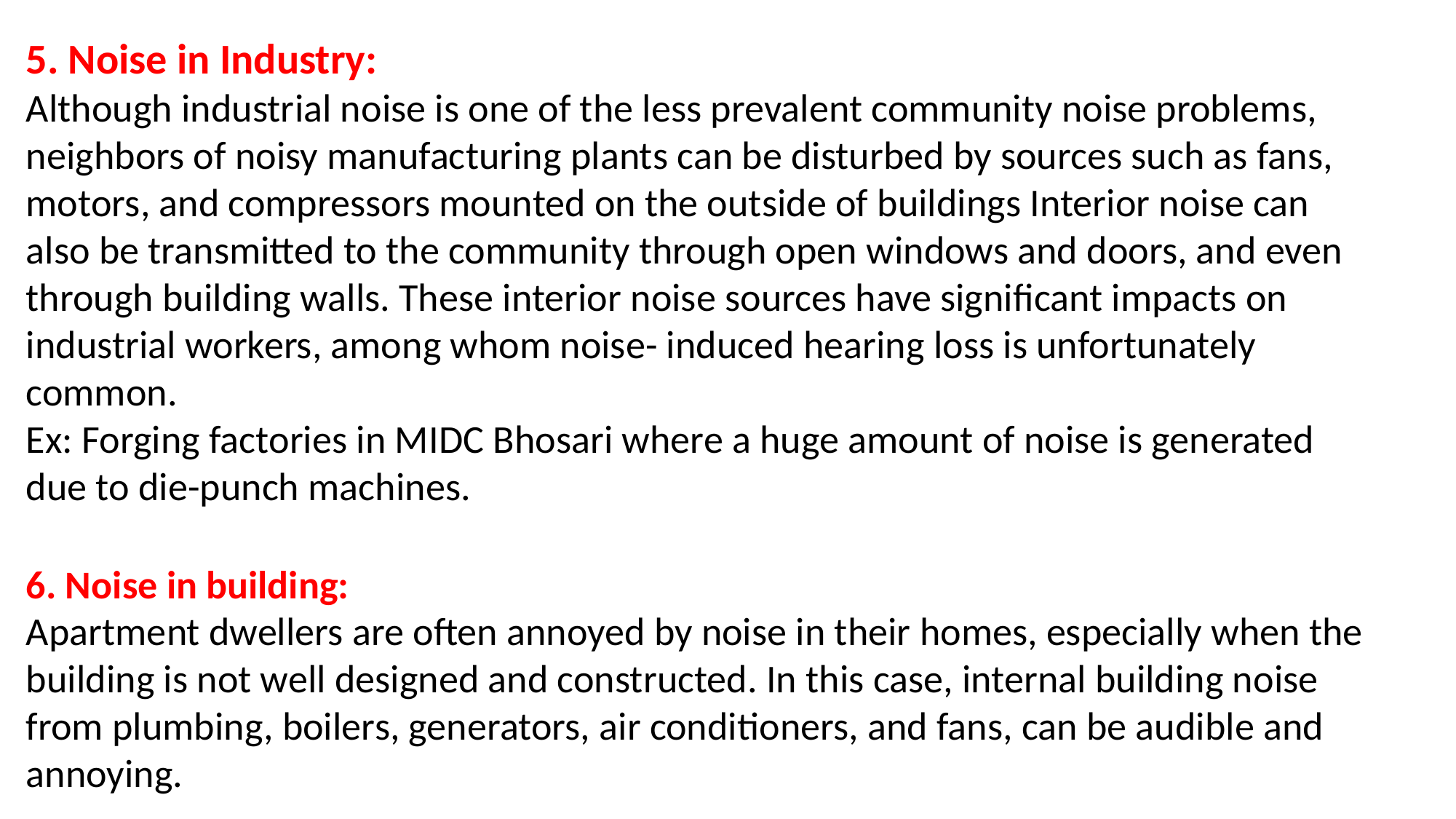

5. Noise in Industry:
Although industrial noise is one of the less prevalent community noise problems, neighbors of noisy manufacturing plants can be disturbed by sources such as fans, motors, and compressors mounted on the outside of buildings Interior noise can also be transmitted to the community through open windows and doors, and even through building walls. These interior noise sources have significant impacts on industrial workers, among whom noise- induced hearing loss is unfortunately common.
Ex: Forging factories in MIDC Bhosari where a huge amount of noise is generated due to die-punch machines.

6. Noise in building:
Apartment dwellers are often annoyed by noise in their homes, especially when the building is not well designed and constructed. In this case, internal building noise from plumbing, boilers, generators, air conditioners, and fans, can be audible and annoying.